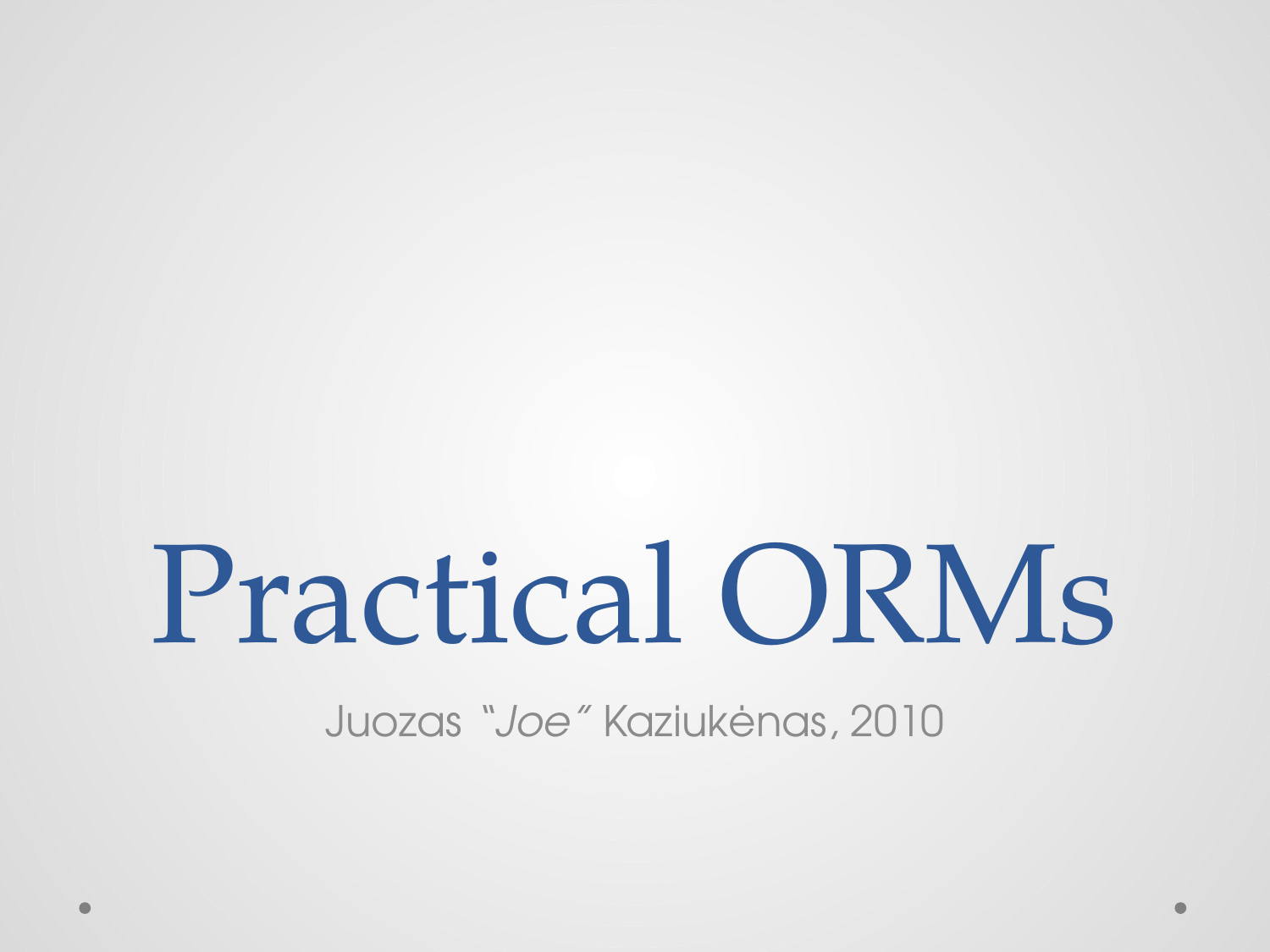

# Practical ORMs
Juozas “Joe” Kaziukėnas, 2010